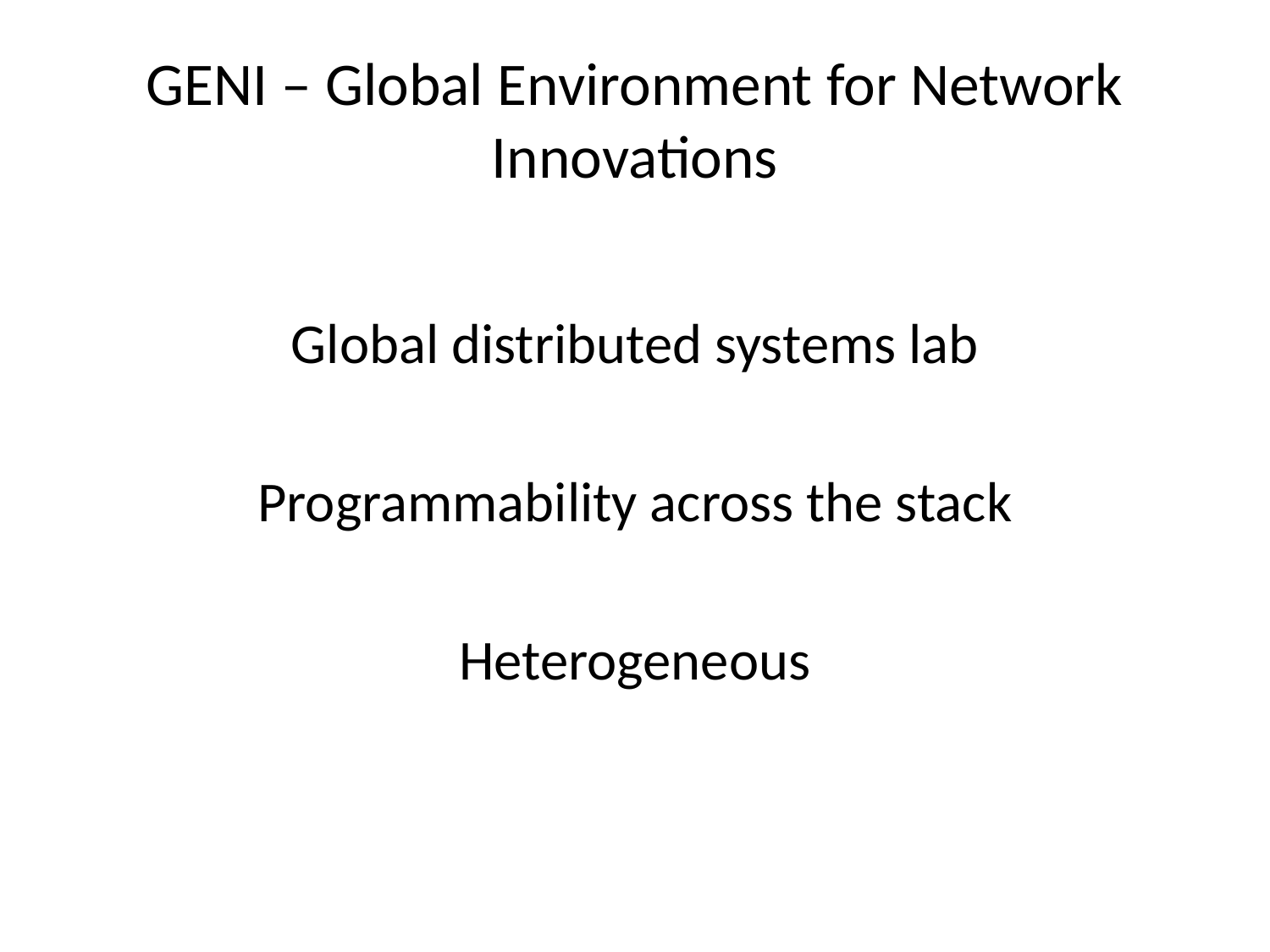

# GENI – Global Environment for Network Innovations

Global distributed systems lab

Programmability across the stack

Heterogeneous